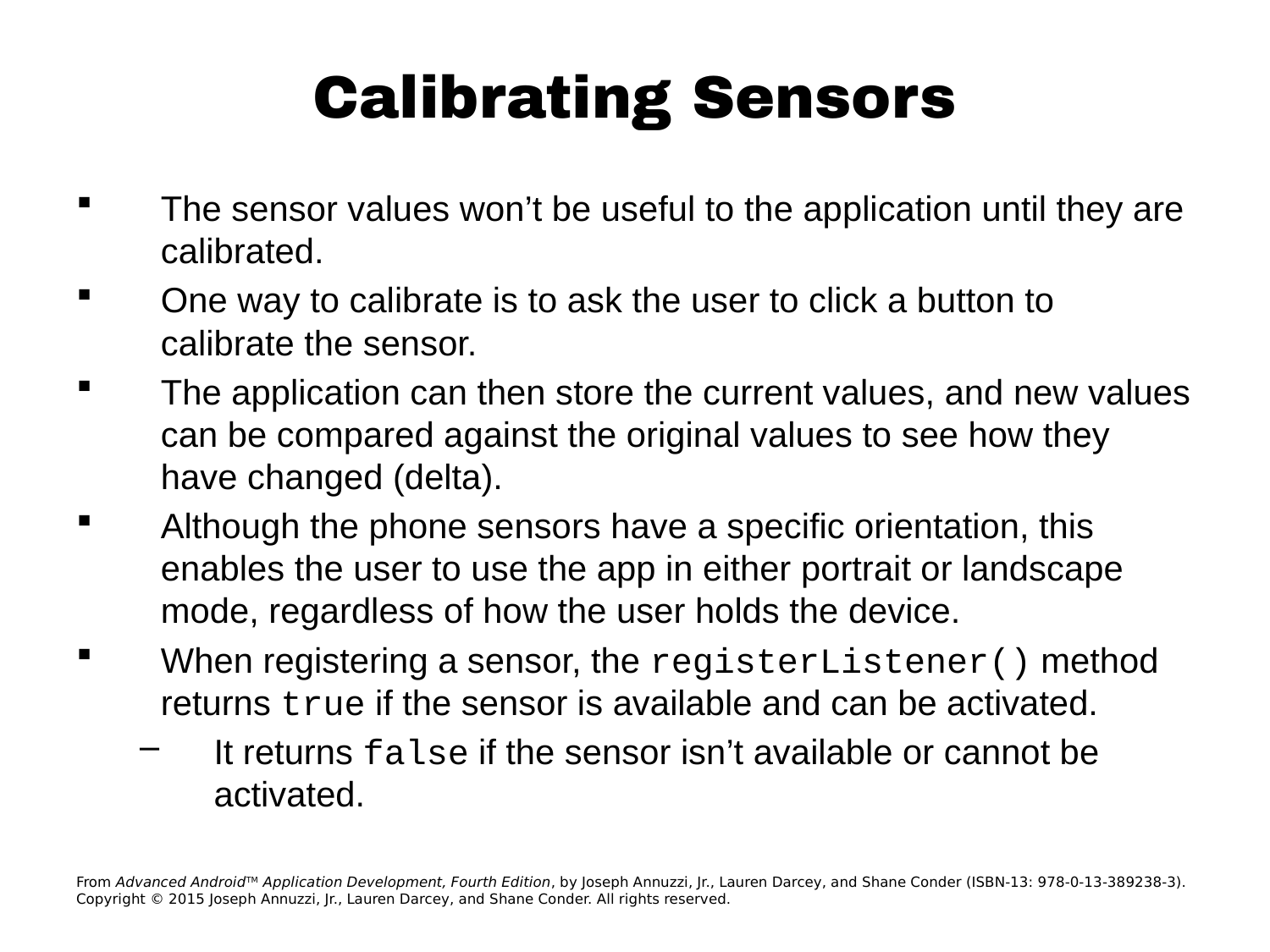

# Calibrating Sensors
The sensor values won’t be useful to the application until they are calibrated.
One way to calibrate is to ask the user to click a button to calibrate the sensor.
The application can then store the current values, and new values can be compared against the original values to see how they have changed (delta).
Although the phone sensors have a specific orientation, this enables the user to use the app in either portrait or landscape mode, regardless of how the user holds the device.
When registering a sensor, the registerListener() method returns true if the sensor is available and can be activated.
It returns false if the sensor isn’t available or cannot be activated.
From Advanced AndroidTM Application Development, Fourth Edition, by Joseph Annuzzi, Jr., Lauren Darcey, and Shane Conder (ISBN-13: 978-0-13-389238-3). Copyright © 2015 Joseph Annuzzi, Jr., Lauren Darcey, and Shane Conder. All rights reserved.